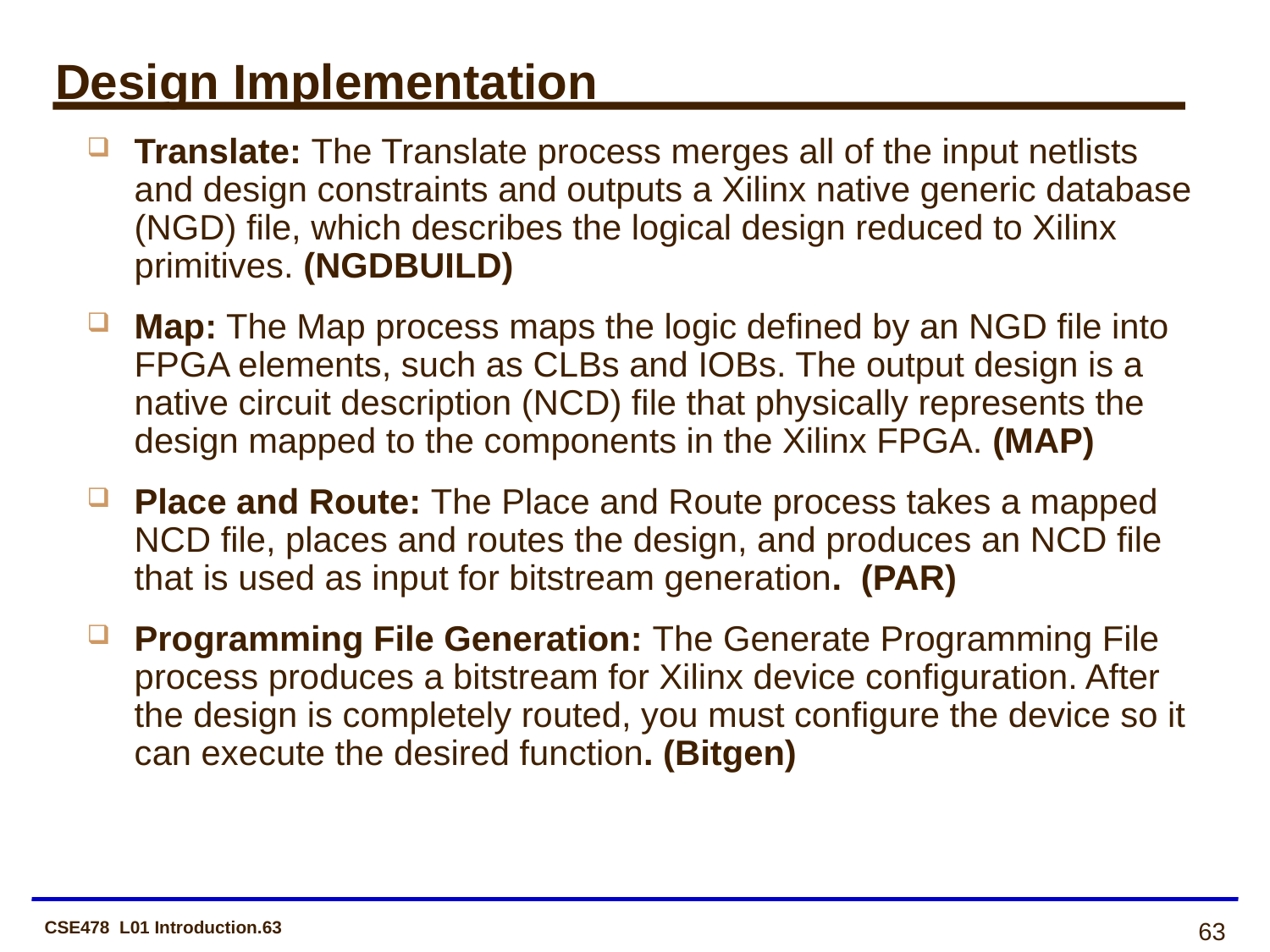

# Design Implementation
Translate: The Translate process merges all of the input netlists and design constraints and outputs a Xilinx native generic database (NGD) file, which describes the logical design reduced to Xilinx primitives. (NGDBUILD)
Map: The Map process maps the logic defined by an NGD file into FPGA elements, such as CLBs and IOBs. The output design is a native circuit description (NCD) file that physically represents the design mapped to the components in the Xilinx FPGA. (MAP)
Place and Route: The Place and Route process takes a mapped NCD file, places and routes the design, and produces an NCD file that is used as input for bitstream generation.  (PAR)
Programming File Generation: The Generate Programming File process produces a bitstream for Xilinx device configuration. After the design is completely routed, you must configure the device so it can execute the desired function. (Bitgen)
CSE478  L01 Introduction.63